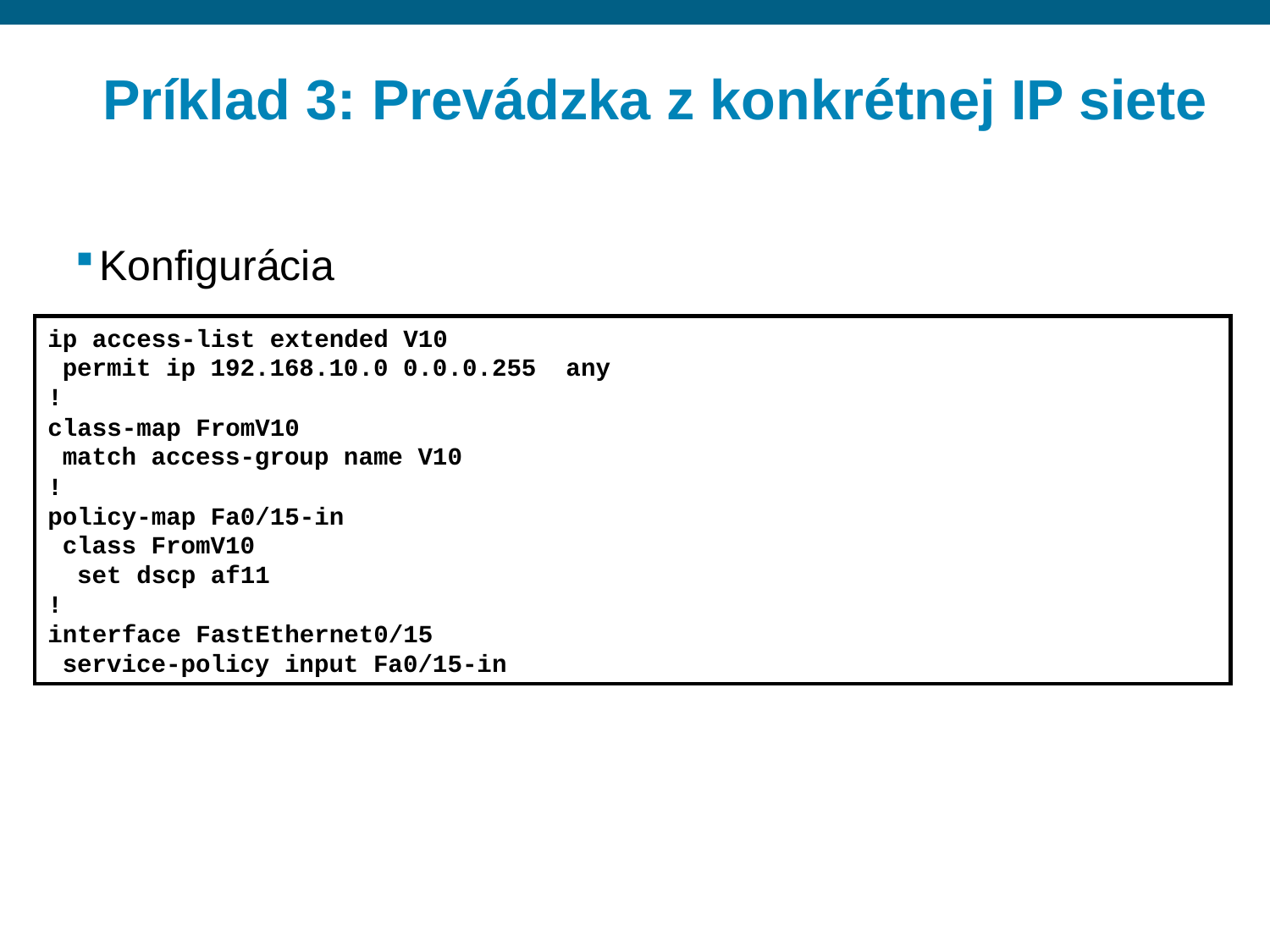

# Príklad 3: Prevádzka z konkrétnej IP siete
Konfigurácia
ip access-list extended V10
 permit ip 192.168.10.0 0.0.0.255  any
!
class-map FromV10
 match access-group name V10
!
policy-map Fa0/15-in
 class FromV10
  set dscp af11
!
interface FastEthernet0/15
 service-policy input Fa0/15-in